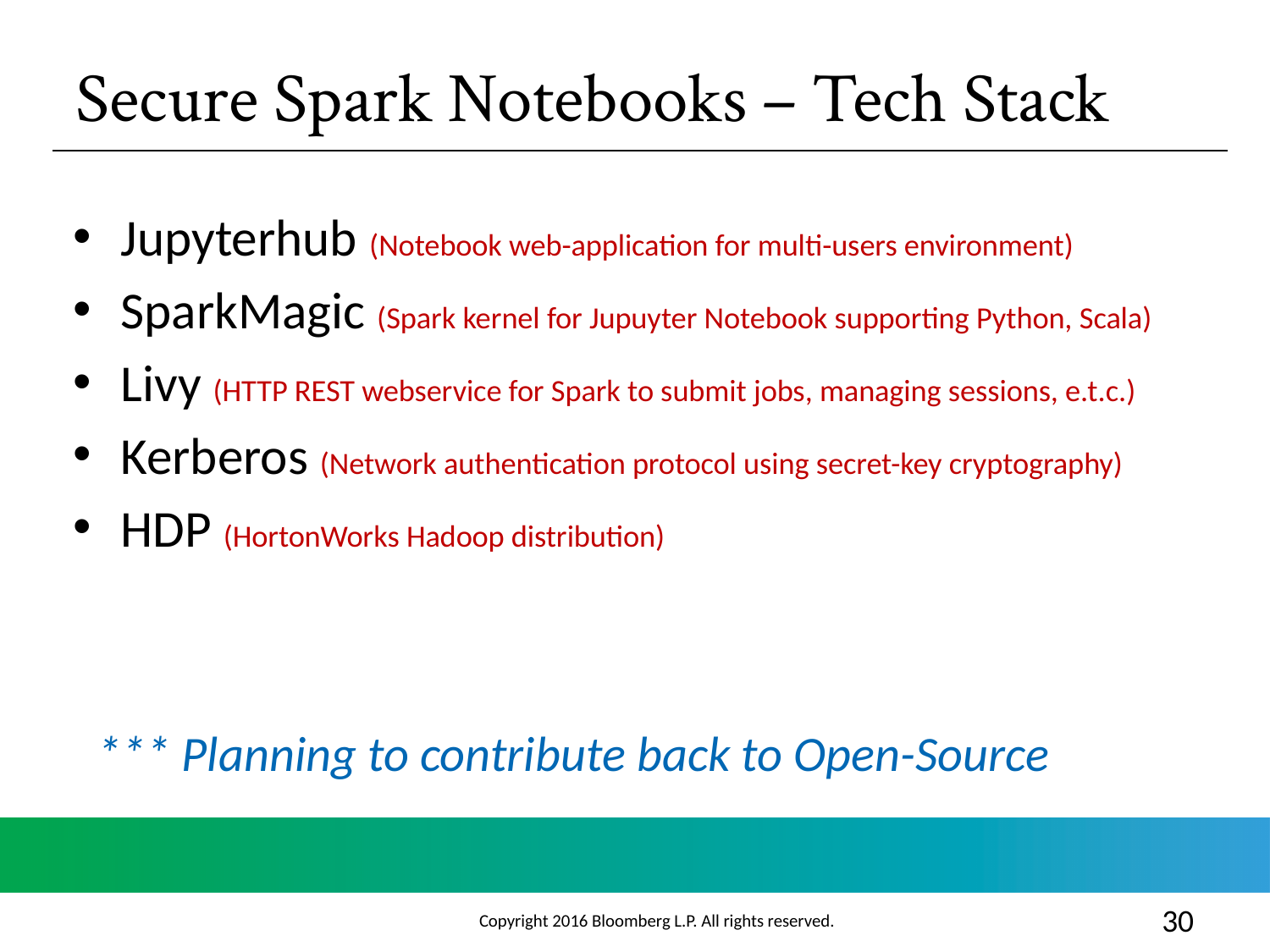

Secure Spark Notebooks – Tech Stack
Jupyterhub (Notebook web-application for multi-users environment)
SparkMagic (Spark kernel for Jupuyter Notebook supporting Python, Scala)
Livy (HTTP REST webservice for Spark to submit jobs, managing sessions, e.t.c.)
Kerberos (Network authentication protocol using secret-key cryptography)
HDP (HortonWorks Hadoop distribution)

*** Planning to contribute back to Open-Source

30
Copyright 2016 Bloomberg L.P. All rights reserved.